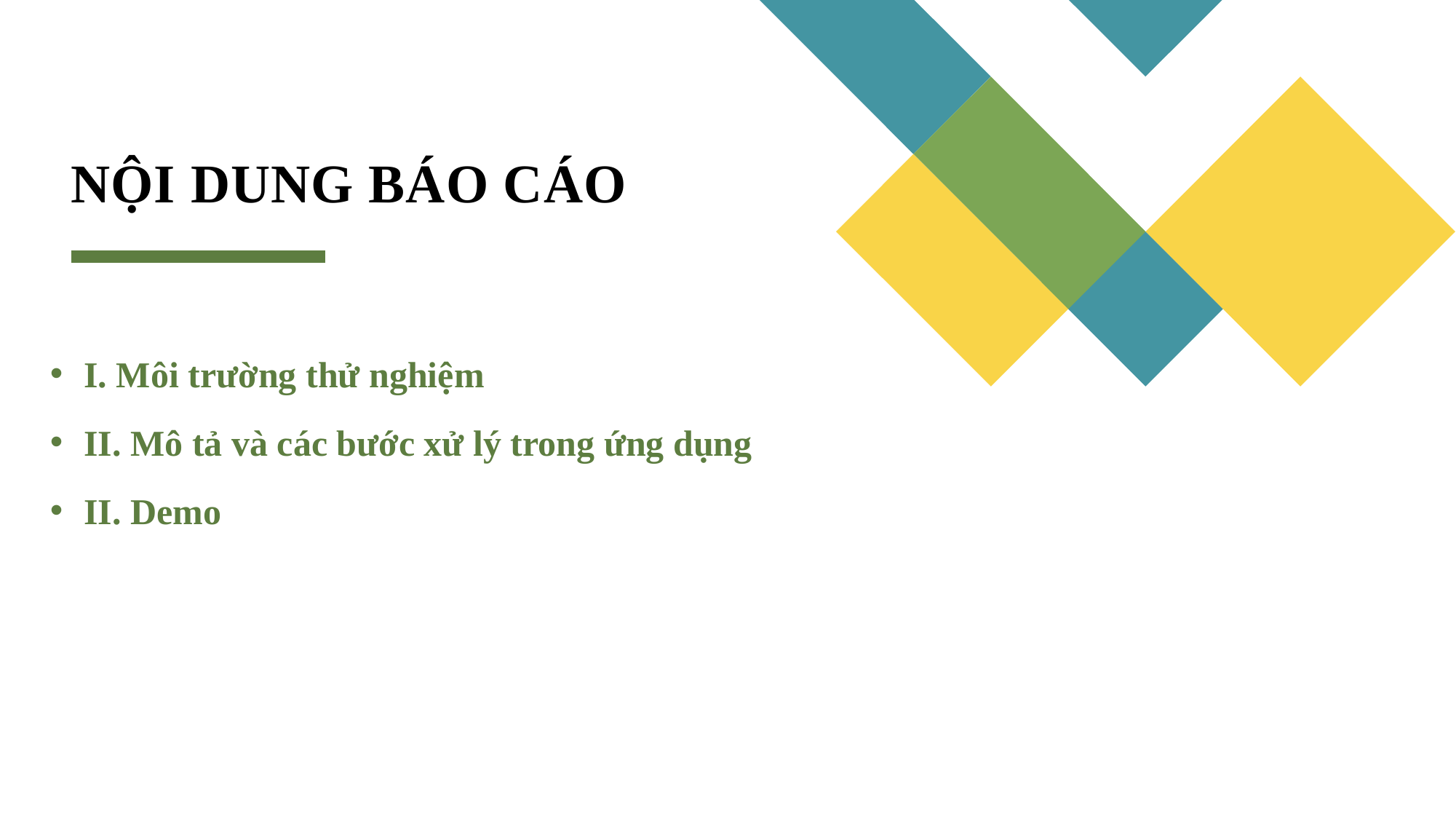

# NỘI DUNG BÁO CÁO
I. Môi trường thử nghiệm
II. Mô tả và các bước xử lý trong ứng dụng
II. Demo